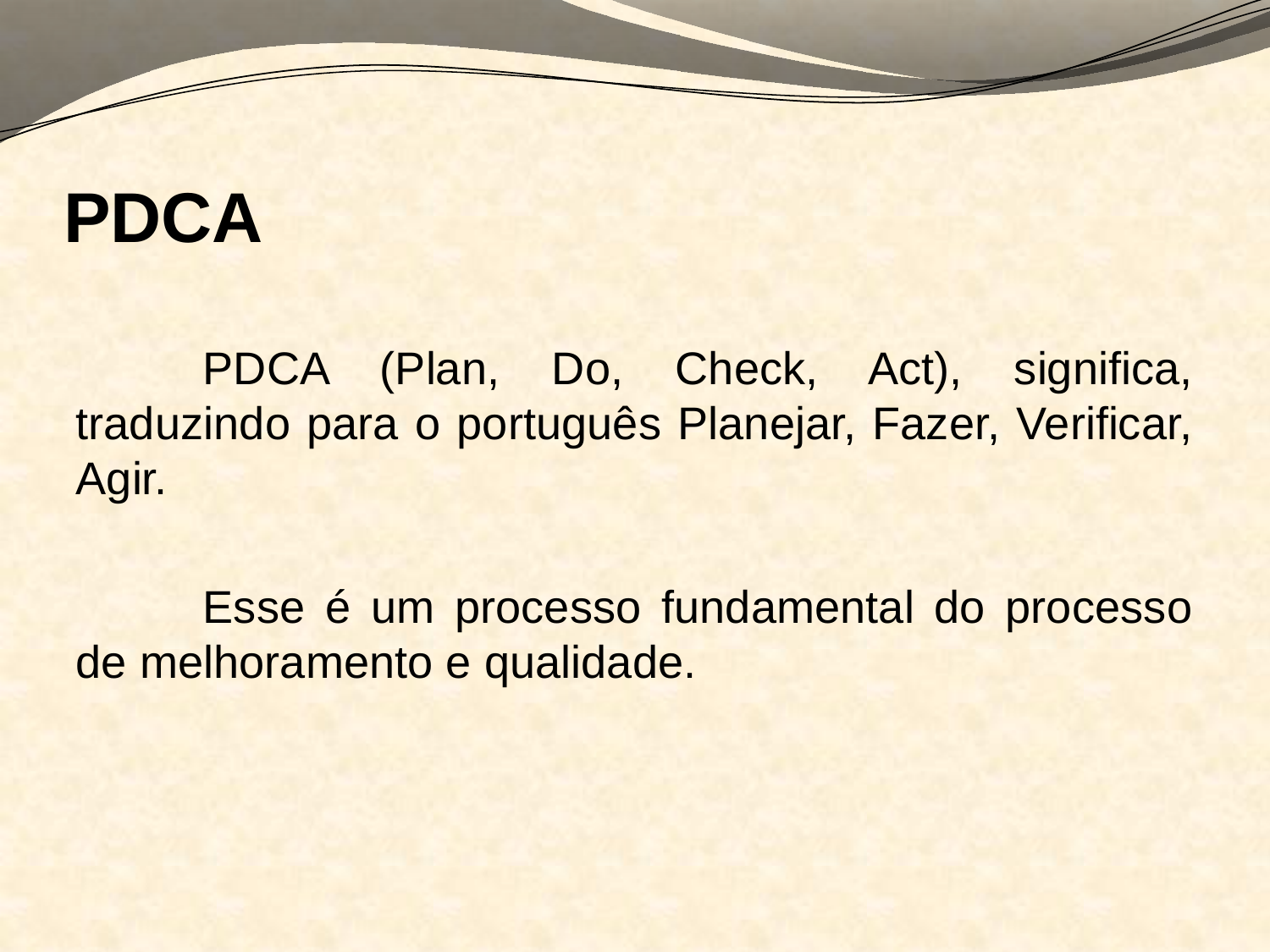

# PDCA

	PDCA (Plan, Do, Check, Act), significa, traduzindo para o português Planejar, Fazer, Verificar, Agir.

	Esse é um processo fundamental do processo de melhoramento e qualidade.